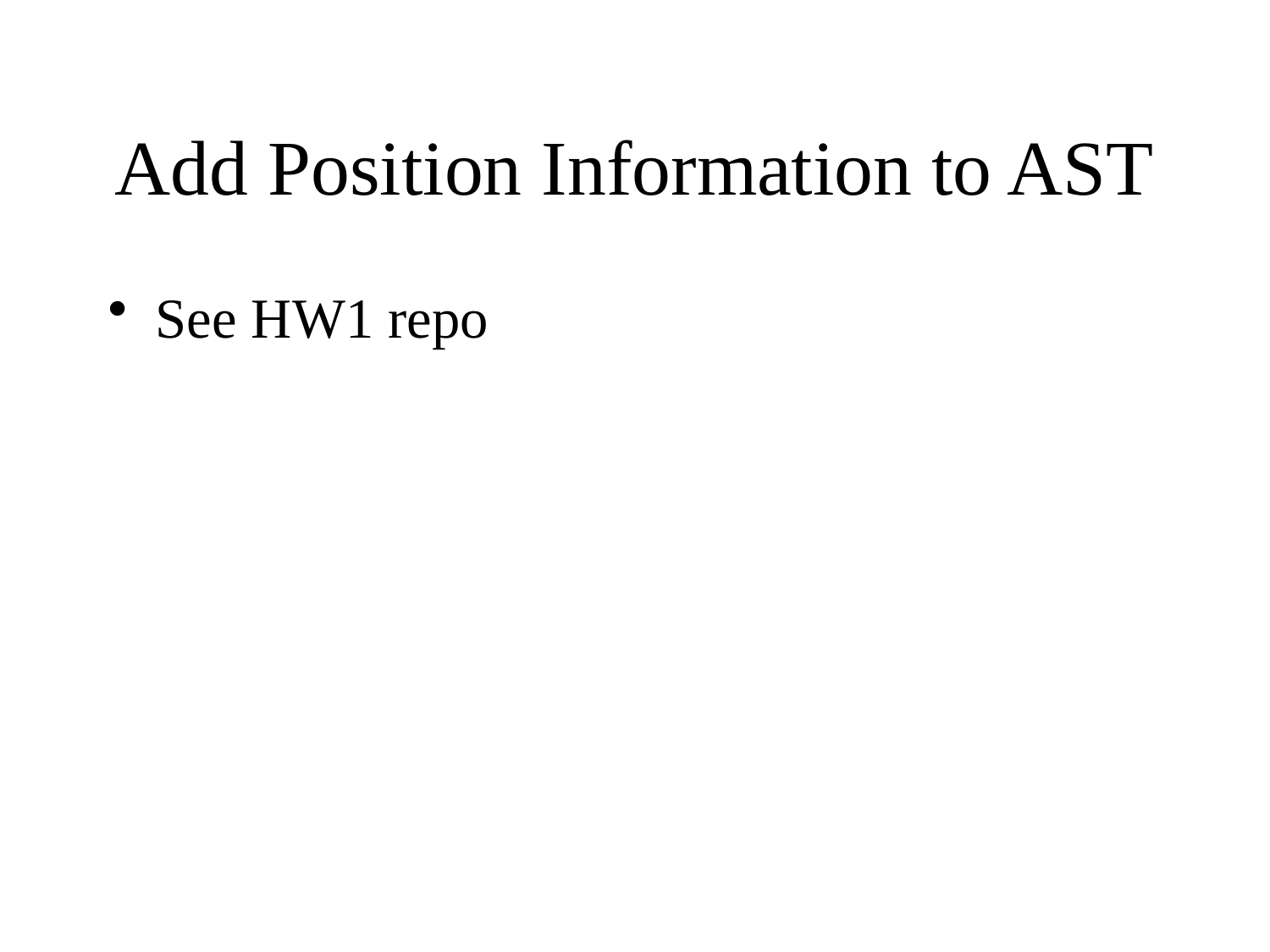

# Add Position Information to AST
See HW1 repo